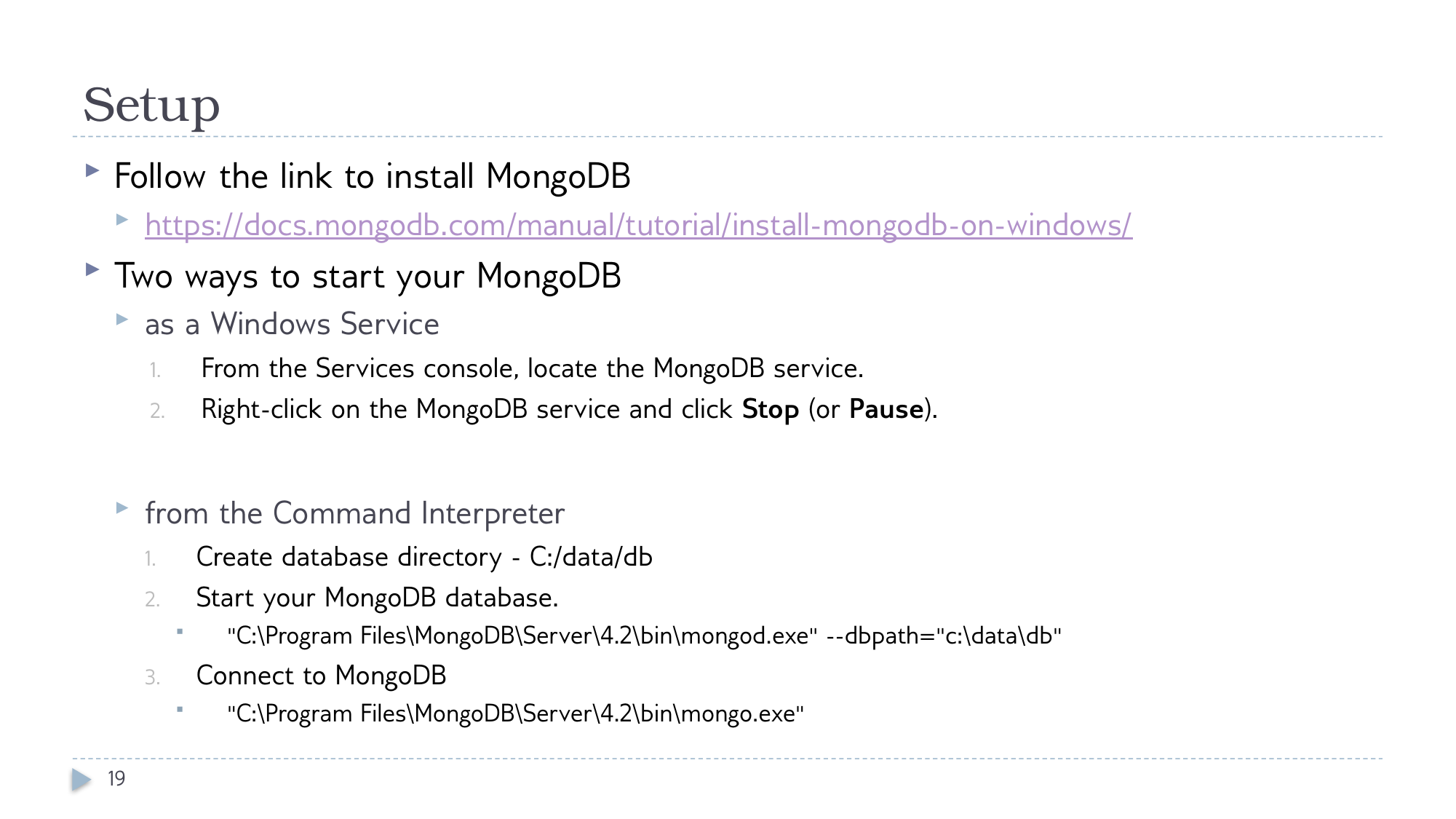

# Setup
Follow the link to install MongoDB
https://docs.mongodb.com/manual/tutorial/install-mongodb-on-windows/
Two ways to start your MongoDB
as a Windows Service
From the Services console, locate the MongoDB service.
Right-click on the MongoDB service and click Stop (or Pause).

from the Command Interpreter
Create database directory - C:/data/db
Start your MongoDB database.
"C:\Program Files\MongoDB\Server\4.2\bin\mongod.exe" --dbpath="c:\data\db"
Connect to MongoDB
"C:\Program Files\MongoDB\Server\4.2\bin\mongo.exe"

19